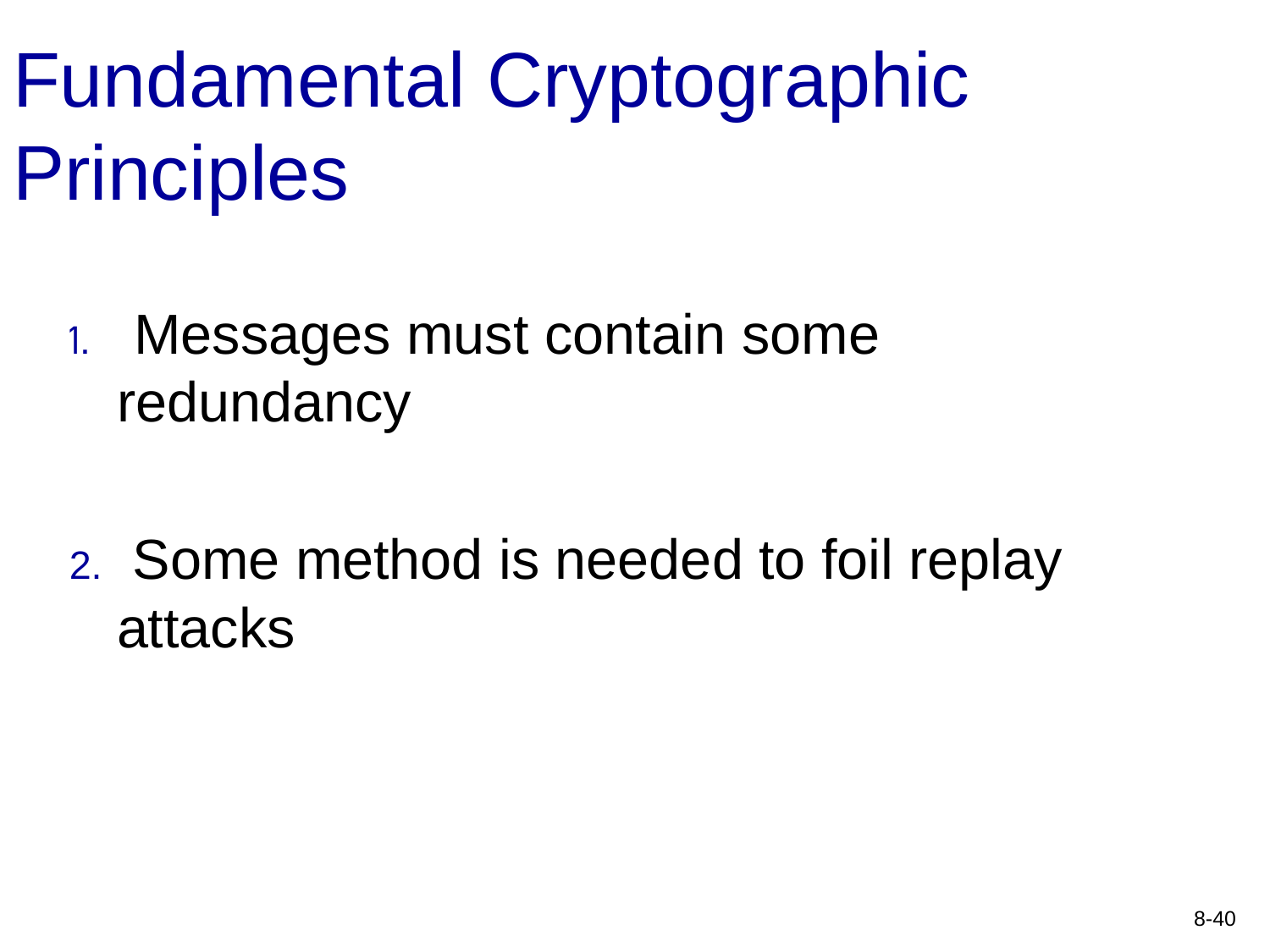

# Fundamental Cryptographic Principles
 Messages must contain some redundancy

 Some method is needed to foil replay attacks